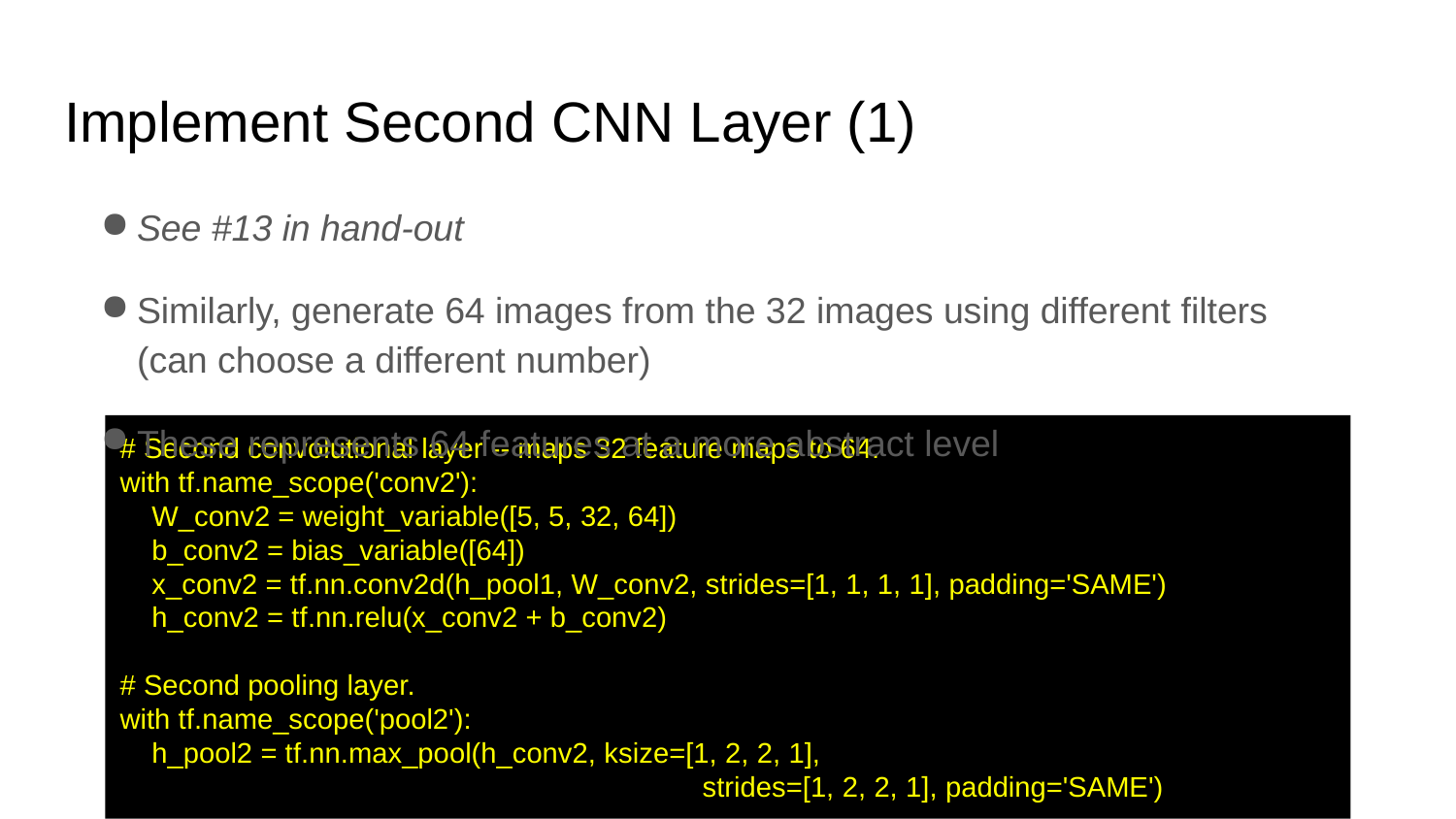

# Implement Second CNN Layer (1)
See #13 in hand-out
Similarly, generate 64 images from the 32 images using different filters
(can choose a different number)
These represents 64 features at a more abstract level
# Second convolutional layer -- maps 32 feature maps to 64.
with tf.name_scope('conv2'):
    W_conv2 = weight_variable([5, 5, 32, 64])
    b_conv2 = bias_variable([64])
    x_conv2 = tf.nn.conv2d(h_pool1, W_conv2, strides=[1, 1, 1, 1], padding='SAME')
    h_conv2 = tf.nn.relu(x_conv2 + b_conv2)

# Second pooling layer.
with tf.name_scope('pool2'):
    h_pool2 = tf.nn.max_pool(h_conv2, ksize=[1, 2, 2, 1],
             				strides=[1, 2, 2, 1], padding='SAME')